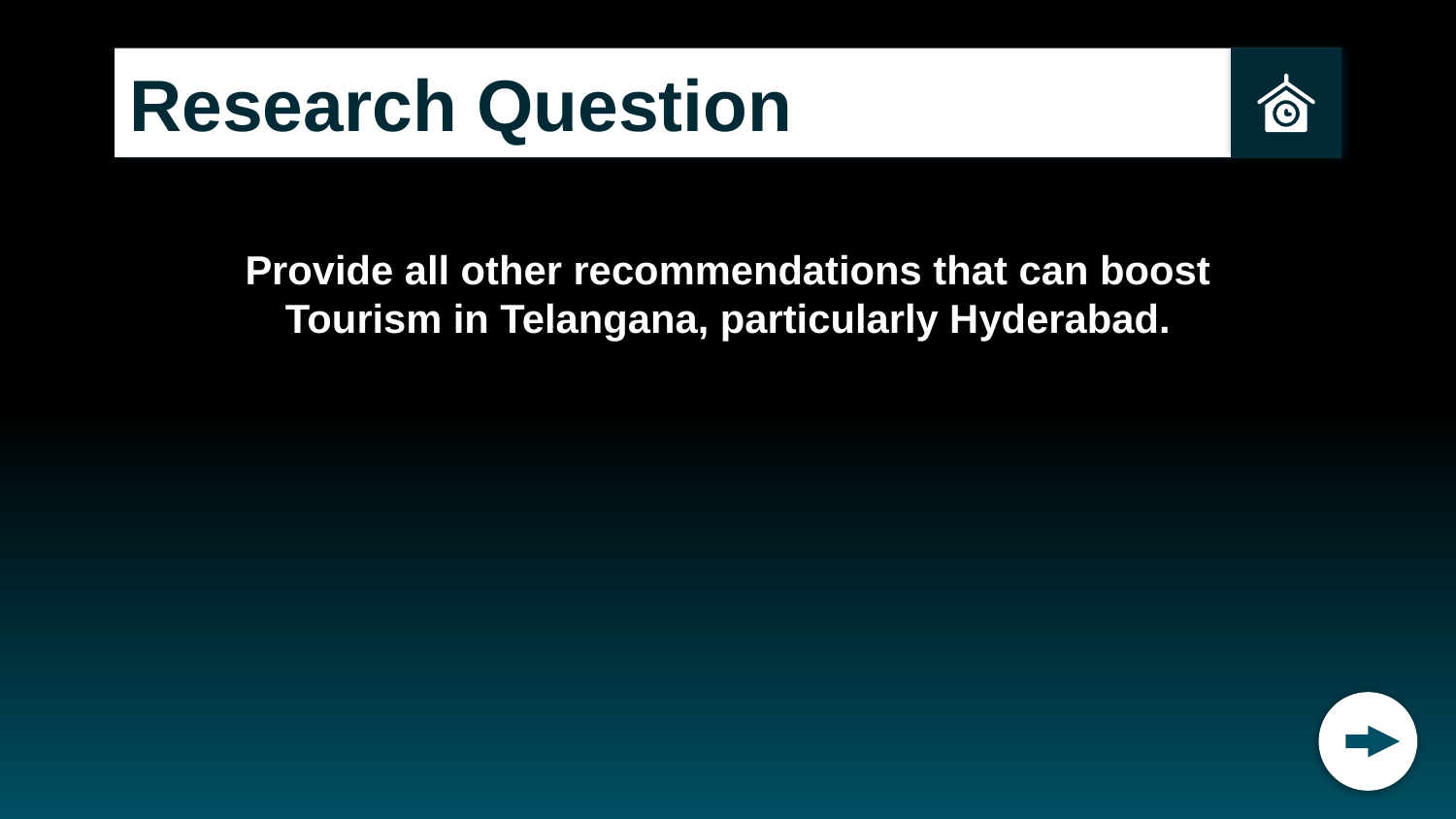

Research Question
# Provide all other recommendations that can boost Tourism in Telangana, particularly Hyderabad.